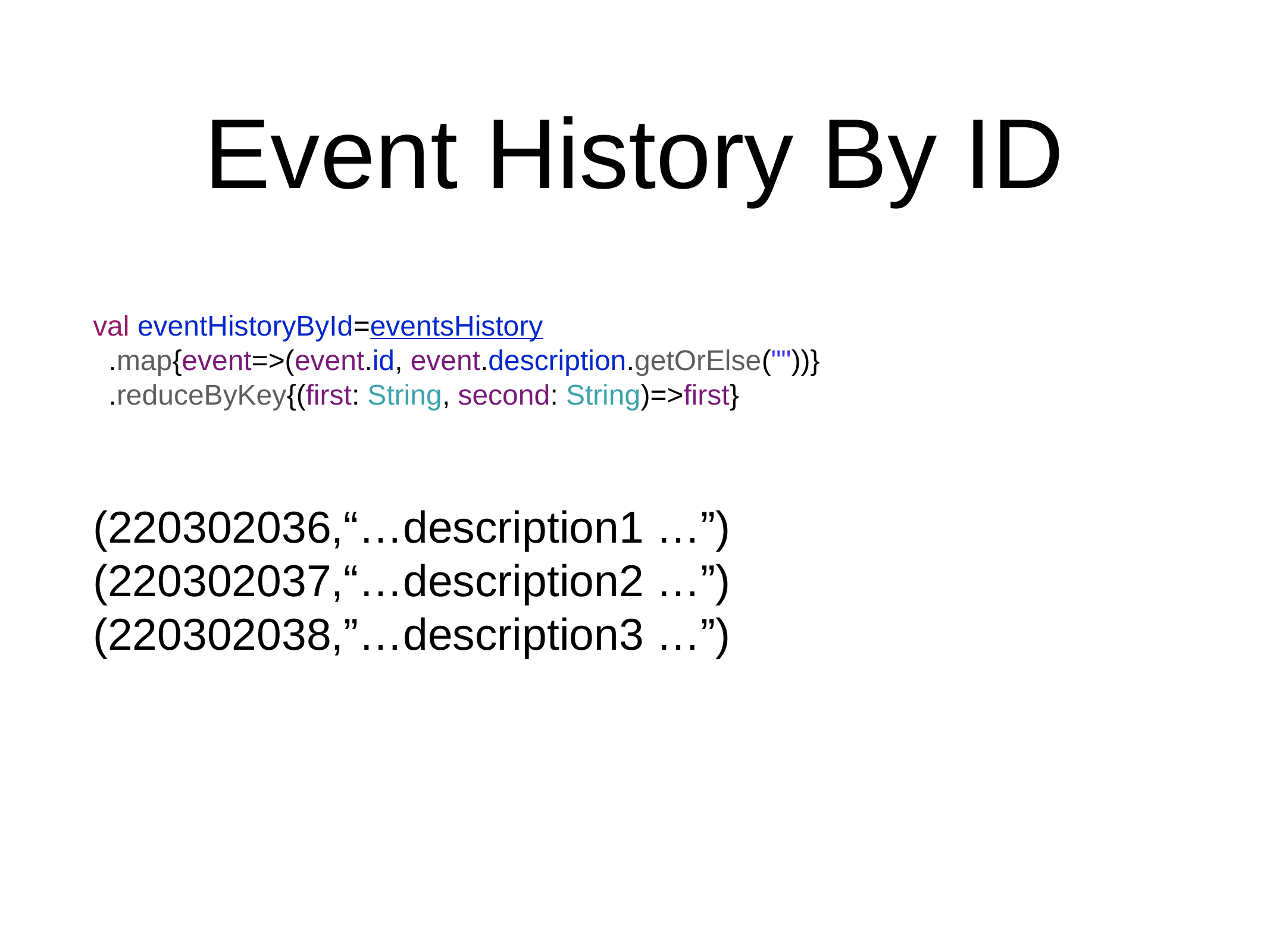

# Event History By ID

val eventHistoryById=eventsHistory
  .map{event=>(event.id, event.description.getOrElse(""))}
  .reduceByKey{(first: String, second: String)=>first}

(220302036,“…description1 …”)
(220302037,“…description2 …”)
(220302038,”…description3 …”)